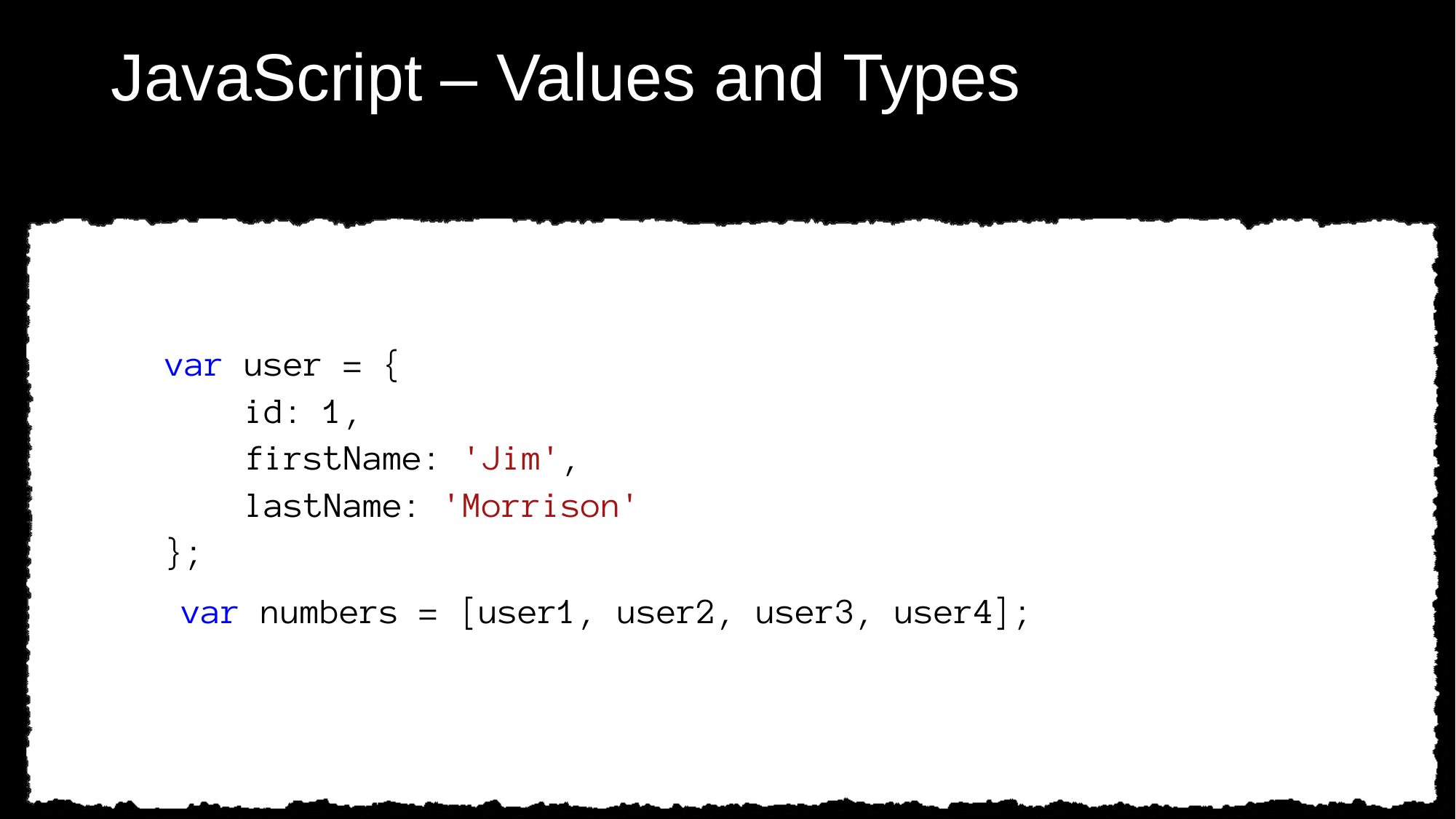

# JavaScript – Values and Types
Structured data: JSON
var user = {
    id: 1,
    firstName: 'Jim',
    lastName: 'Morrison'
};ions:
      var numbers = [user1, user2, user3, user4];